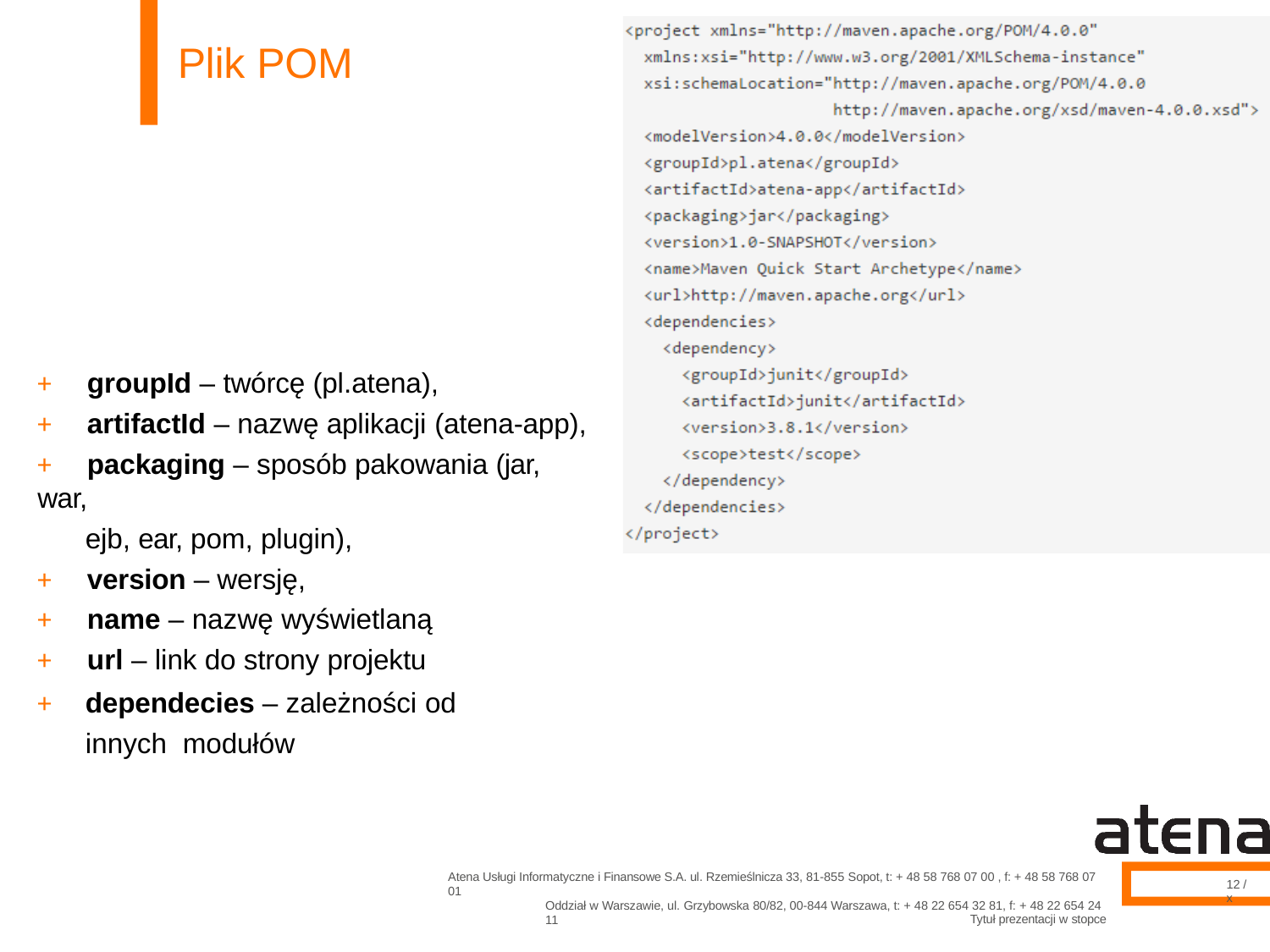

# Plik POM
+	groupId – twórcę (pl.atena),
+	artifactId – nazwę aplikacji (atena-app),
+	packaging – sposób pakowania (jar, war,
ejb, ear, pom, plugin),
+	version – wersję,
+	name – nazwę wyświetlaną
+	url – link do strony projektu
+	dependecies – zależności od innych  modułów
Atena Usługi Informatyczne i Finansowe S.A. ul. Rzemieślnicza 33, 81-855 Sopot, t: + 48 58 768 07 00 , f: + 48 58 768 07 01
Oddział w Warszawie, ul. Grzybowska 80/82, 00-844 Warszawa, t: + 48 22 654 32 81, f: + 48 22 654 24 11
12 / x
Tytuł prezentacji w stopce